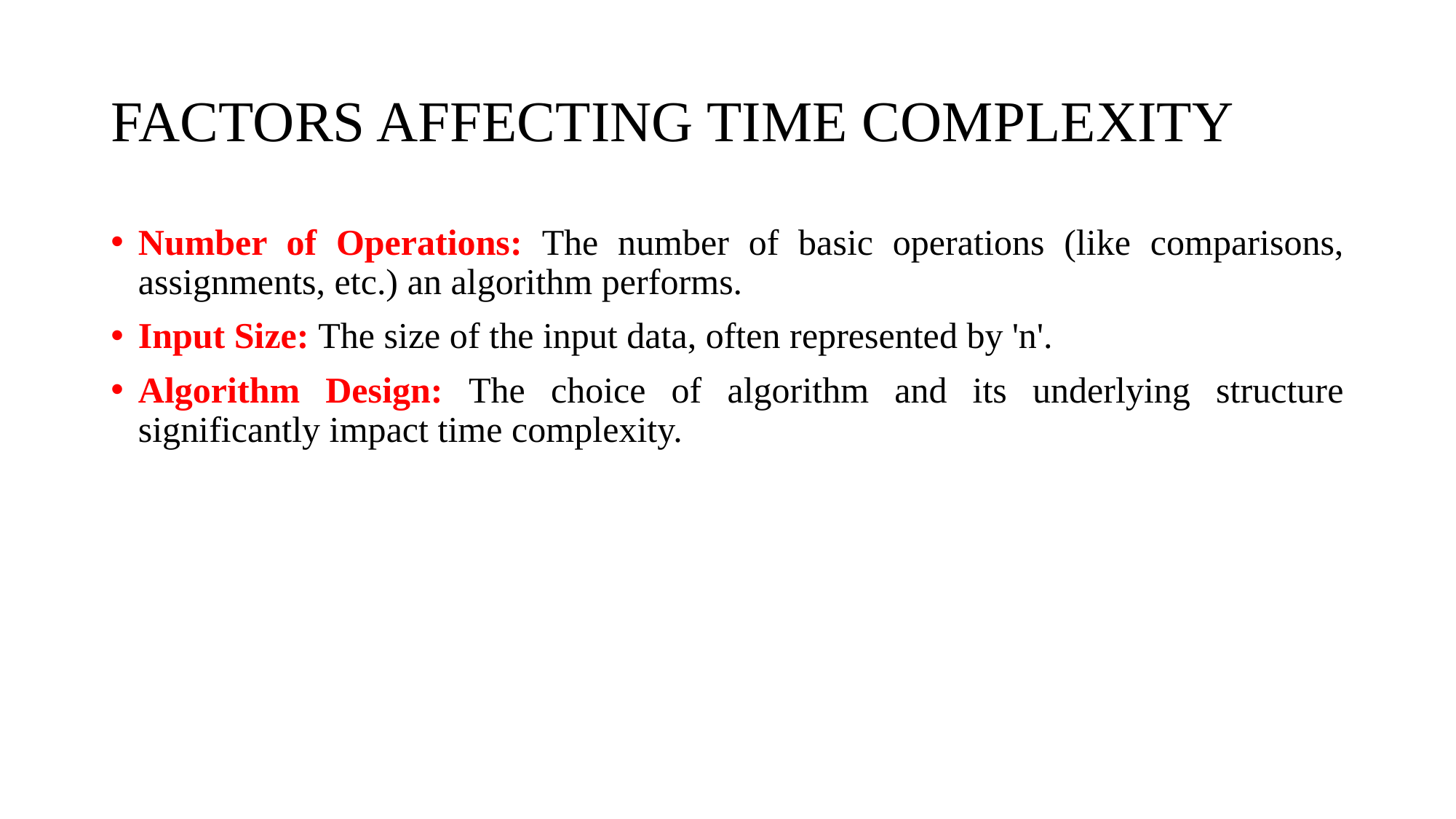

# FACTORS AFFECTING TIME COMPLEXITY
Number of Operations: The number of basic operations (like comparisons, assignments, etc.) an algorithm performs.
Input Size: The size of the input data, often represented by 'n'.
Algorithm Design: The choice of algorithm and its underlying structure significantly impact time complexity.